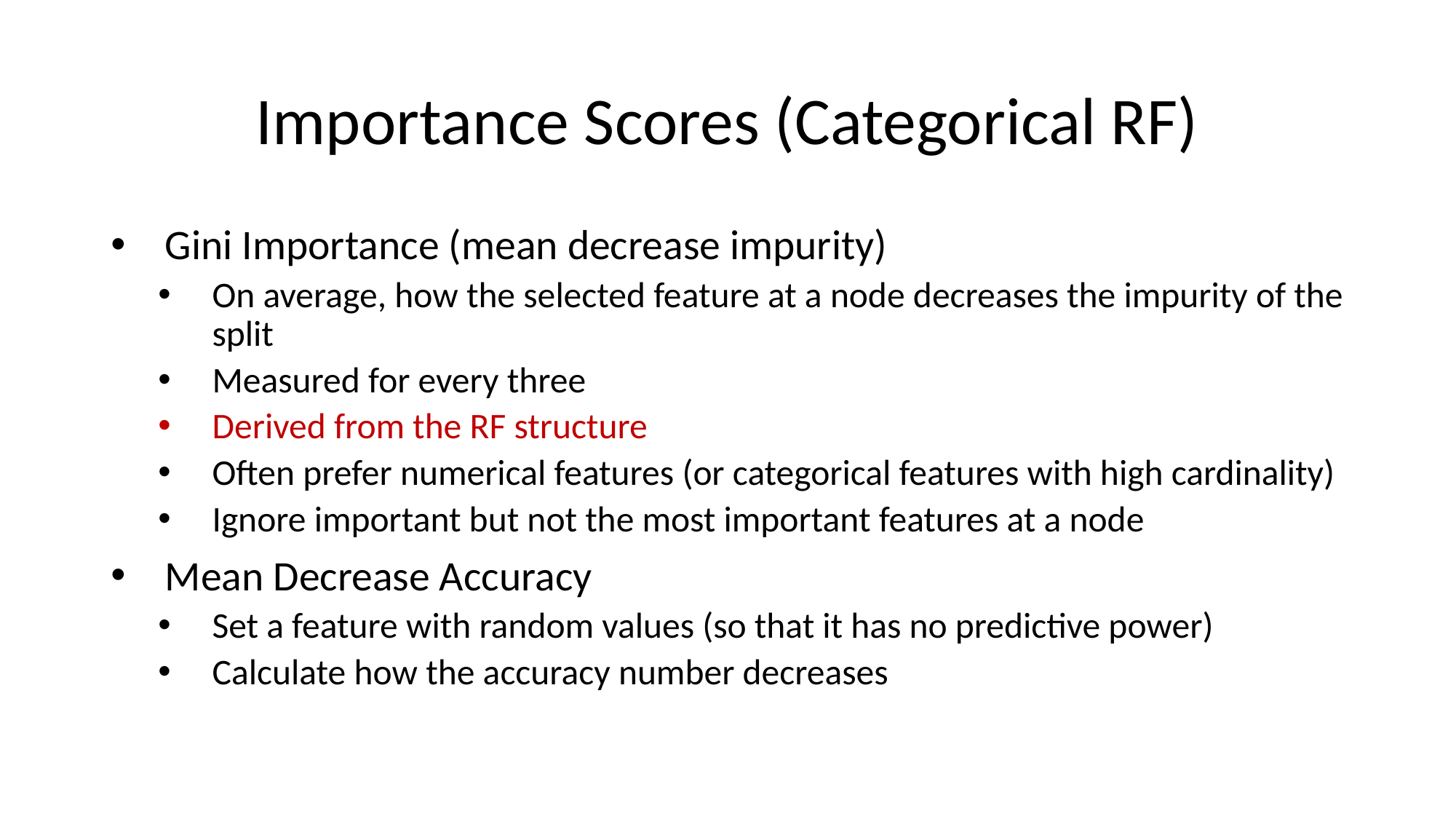

# Importance Scores (Categorical RF)
Gini Importance (mean decrease impurity)
On average, how the selected feature at a node decreases the impurity of the split
Measured for every three
Derived from the RF structure
Often prefer numerical features (or categorical features with high cardinality)
Ignore important but not the most important features at a node
Mean Decrease Accuracy
Set a feature with random values (so that it has no predictive power)
Calculate how the accuracy number decreases